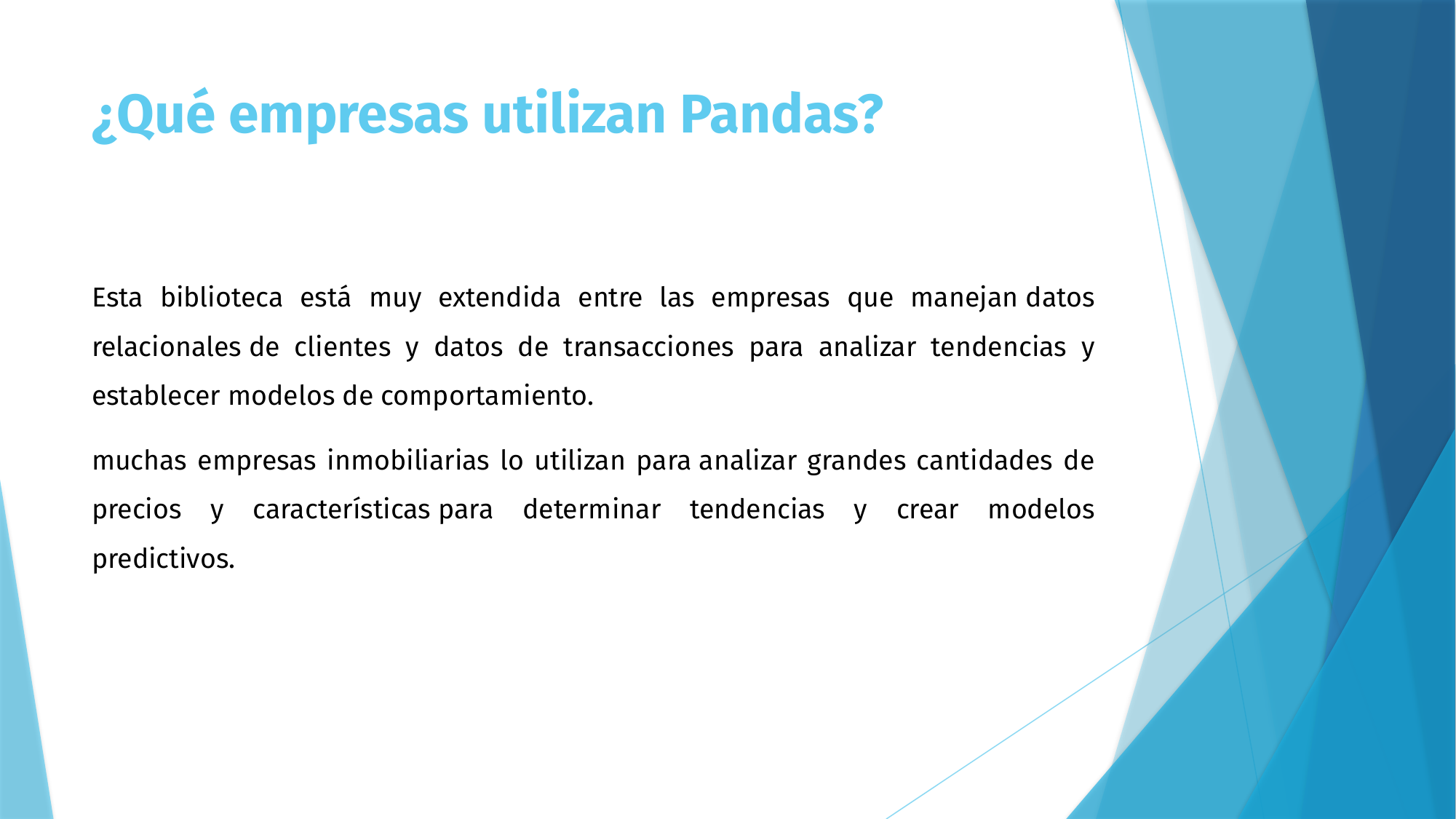

# ¿Qué empresas utilizan Pandas?
Esta biblioteca está muy extendida entre las empresas que manejan datos relacionales de clientes y datos de transacciones para analizar tendencias y establecer modelos de comportamiento.
muchas empresas inmobiliarias lo utilizan para analizar grandes cantidades de precios y características para determinar tendencias y crear modelos predictivos.